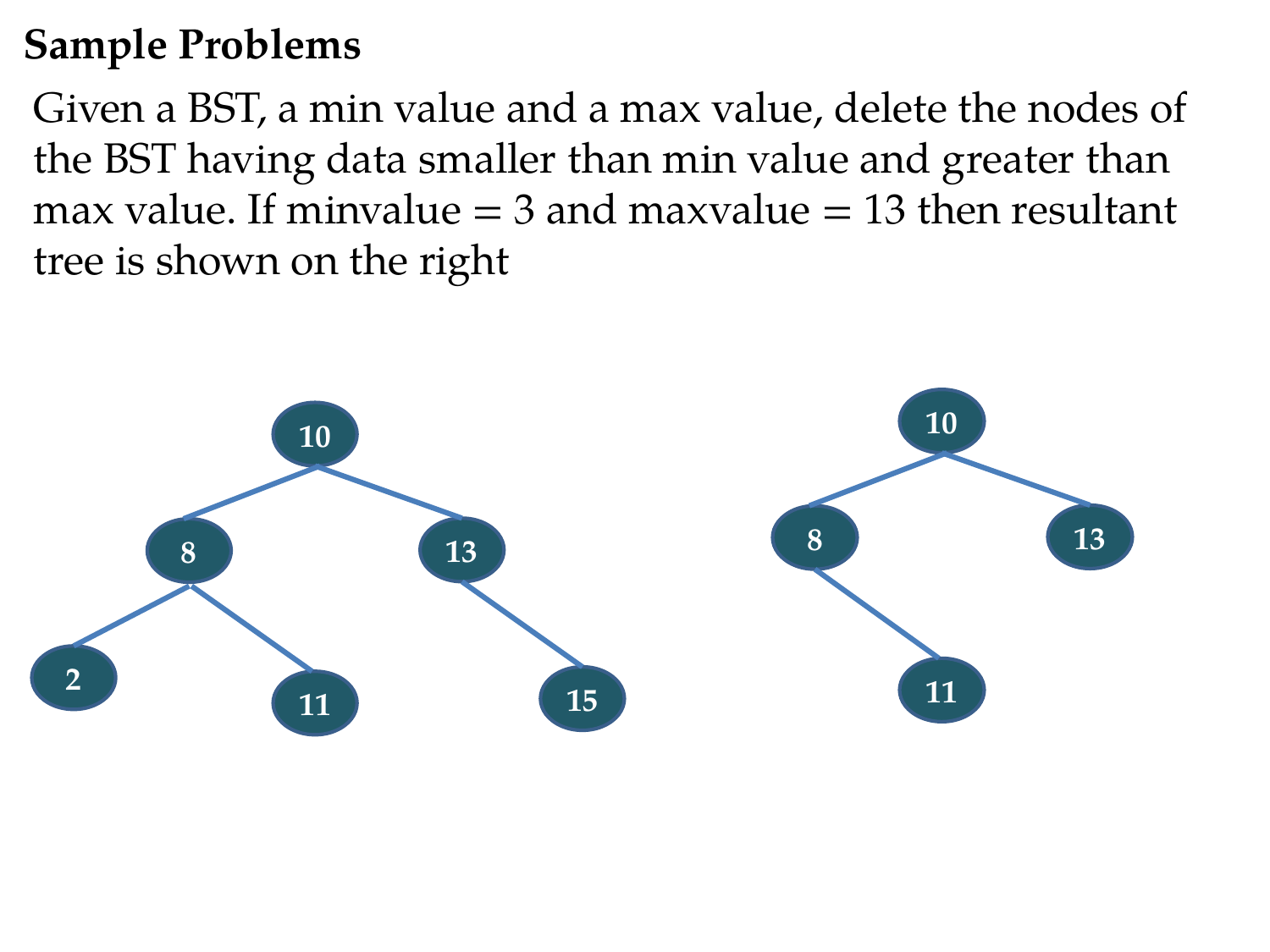

# Sample Problems
Given a BST, a min value and a max value, delete the nodes of the BST having data smaller than min value and greater than max value. If minvalue = 3 and maxvalue = 13 then resultant tree is shown on the right
10
13
8
11
10
13
8
2
15
11